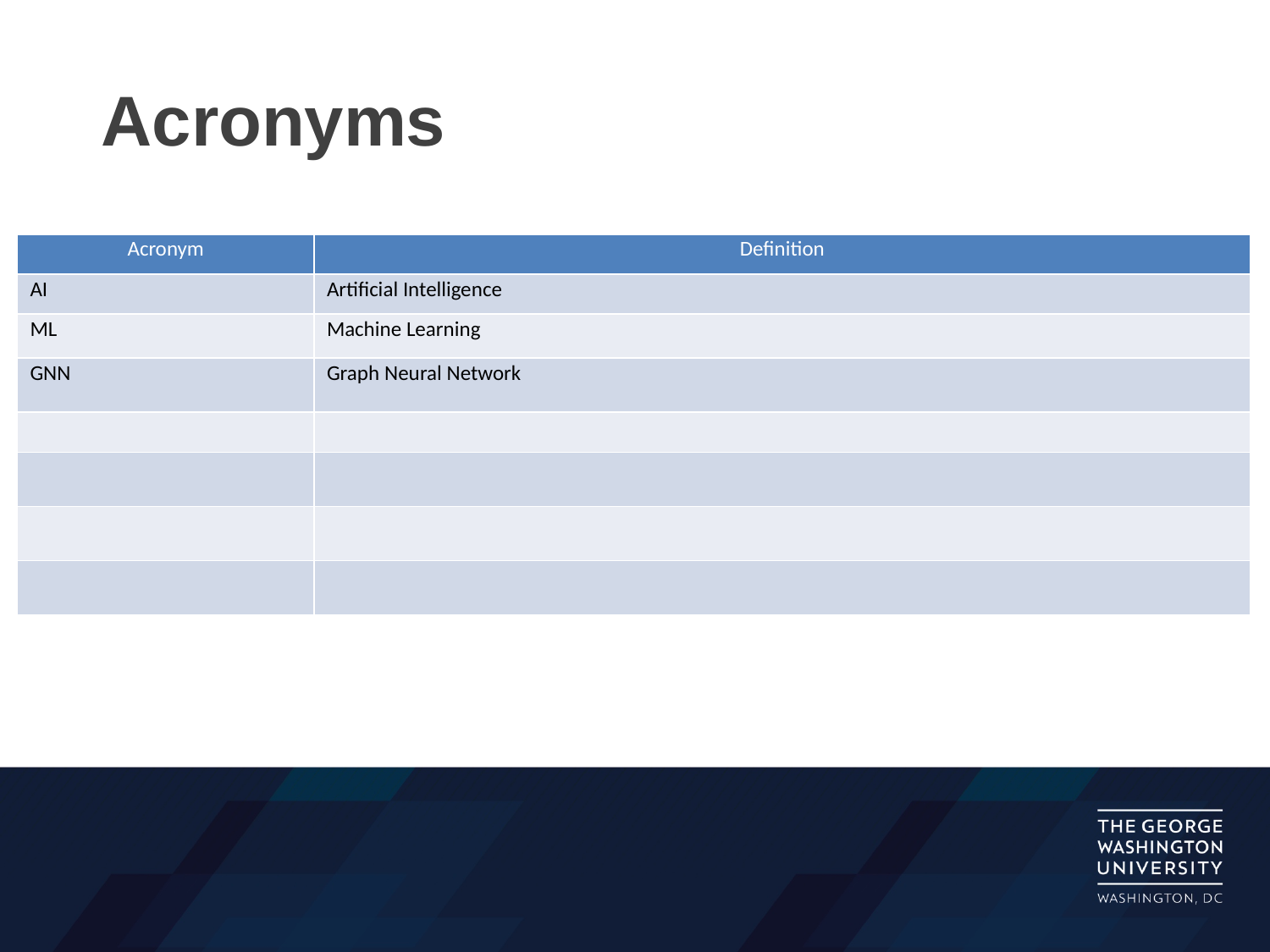

# Acronyms
| Acronym | Definition |
| --- | --- |
| AI | Artificial Intelligence |
| ML | Machine Learning |
| GNN | Graph Neural Network |
|  |  |
|  |  |
|  |  |
|  |  |